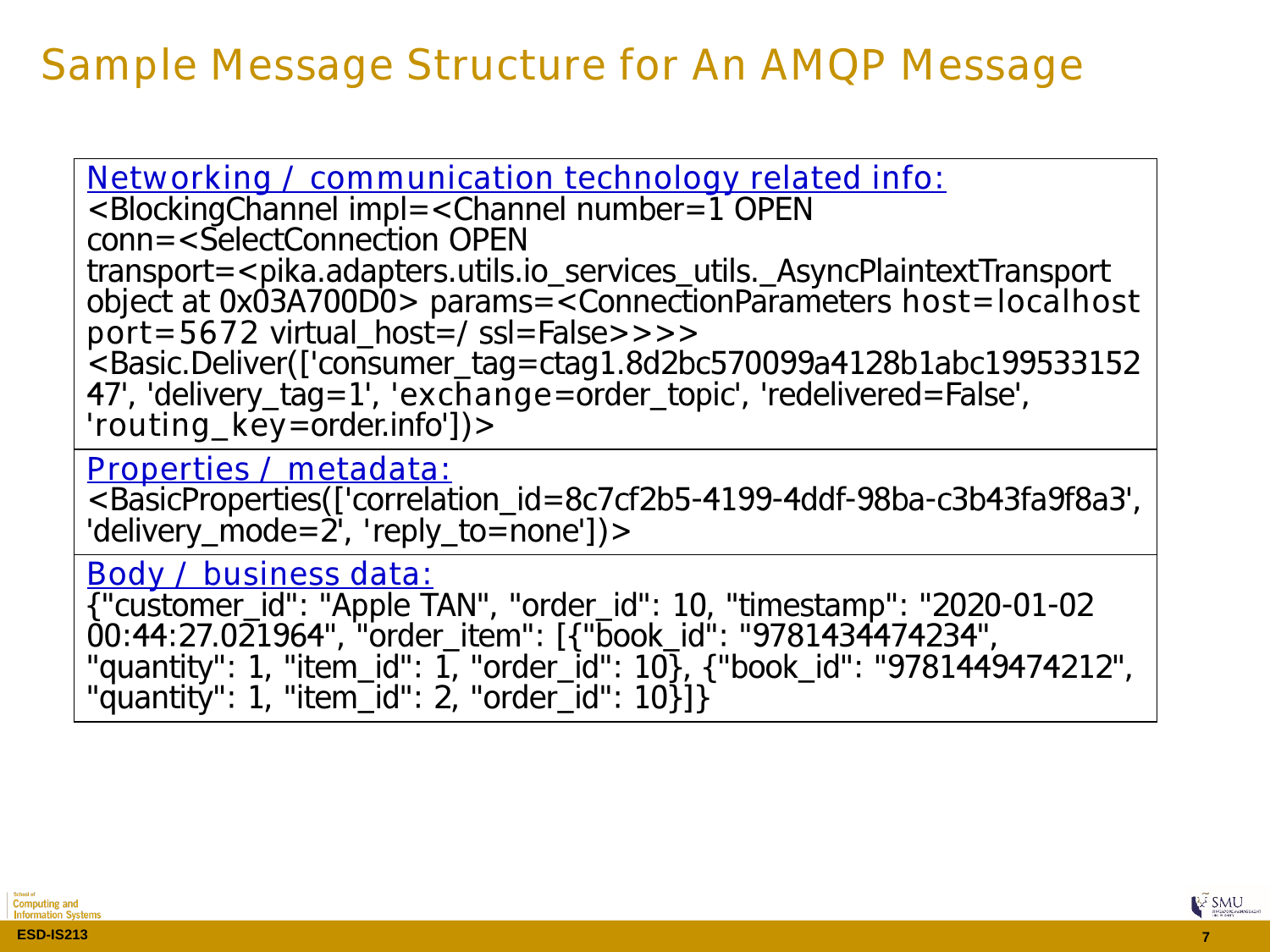

# Sample Message Structure for An AMQP Message
| Networking / communication technology related info: <BlockingChannel impl=<Channel number=1 OPEN conn=<SelectConnection OPEN transport=<pika.adapters.utils.io\_services\_utils.\_AsyncPlaintextTransport object at 0x03A700D0> params=<ConnectionParameters host=localhost port=5672 virtual\_host=/ ssl=False>>>> <Basic.Deliver(['consumer\_tag=ctag1.8d2bc570099a4128b1abc19953315247', 'delivery\_tag=1', 'exchange=order\_topic', 'redelivered=False', 'routing\_key=order.info'])> |
| --- |
| Properties / metadata: <BasicProperties(['correlation\_id=8c7cf2b5-4199-4ddf-98ba-c3b43fa9f8a3', 'delivery\_mode=2', 'reply\_to=none'])> |
| Body / business data: {"customer\_id": "Apple TAN", "order\_id": 10, "timestamp": "2020-01-02 00:44:27.021964", "order\_item": [{"book\_id": "9781434474234", "quantity": 1, "item\_id": 1, "order\_id": 10}, {"book\_id": "9781449474212", "quantity": 1, "item\_id": 2, "order\_id": 10}]} |
7